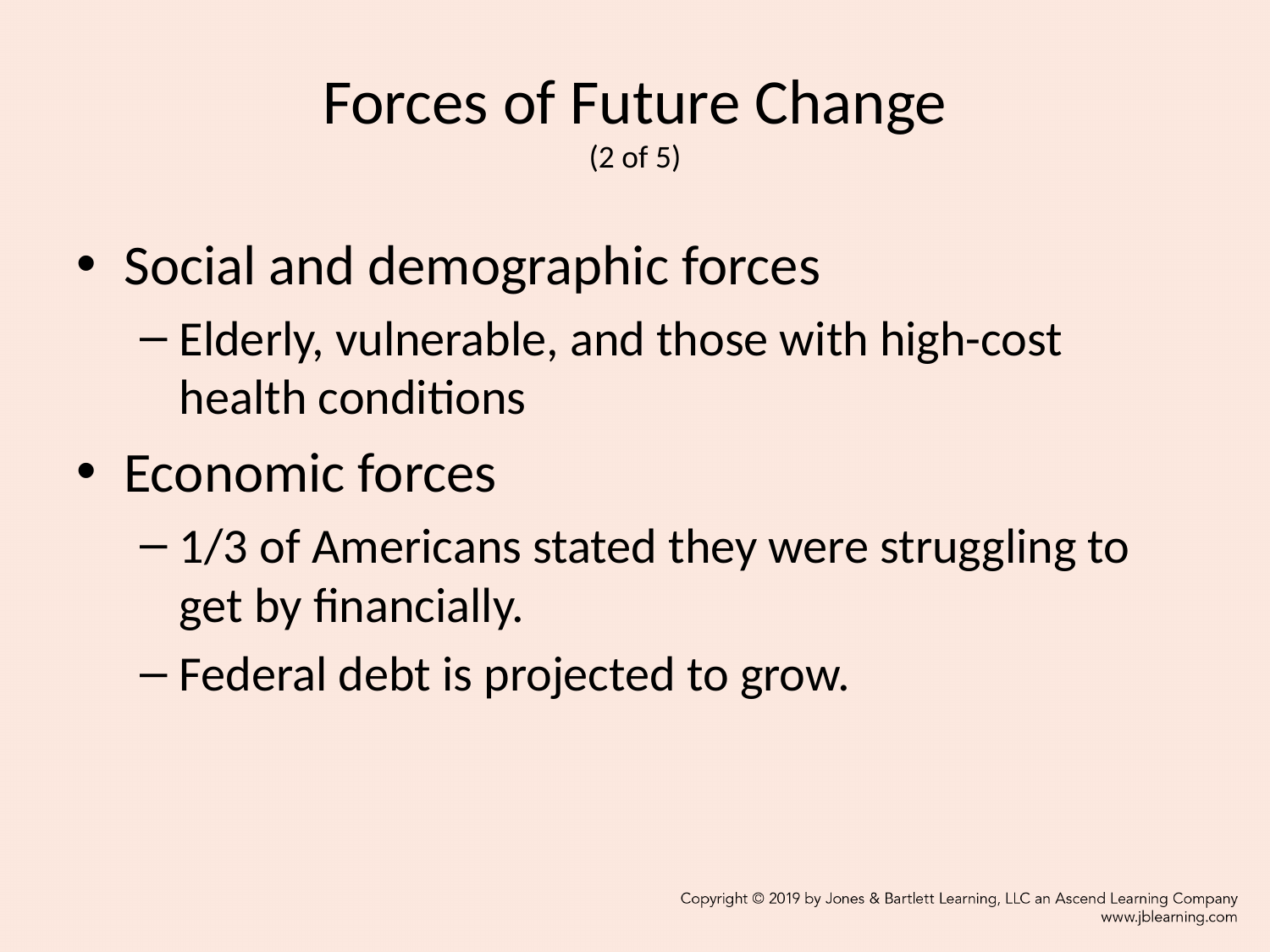

# Forces of Future Change (2 of 5)
Social and demographic forces
Elderly, vulnerable, and those with high-cost health conditions
Economic forces
1/3 of Americans stated they were struggling to get by financially.
Federal debt is projected to grow.